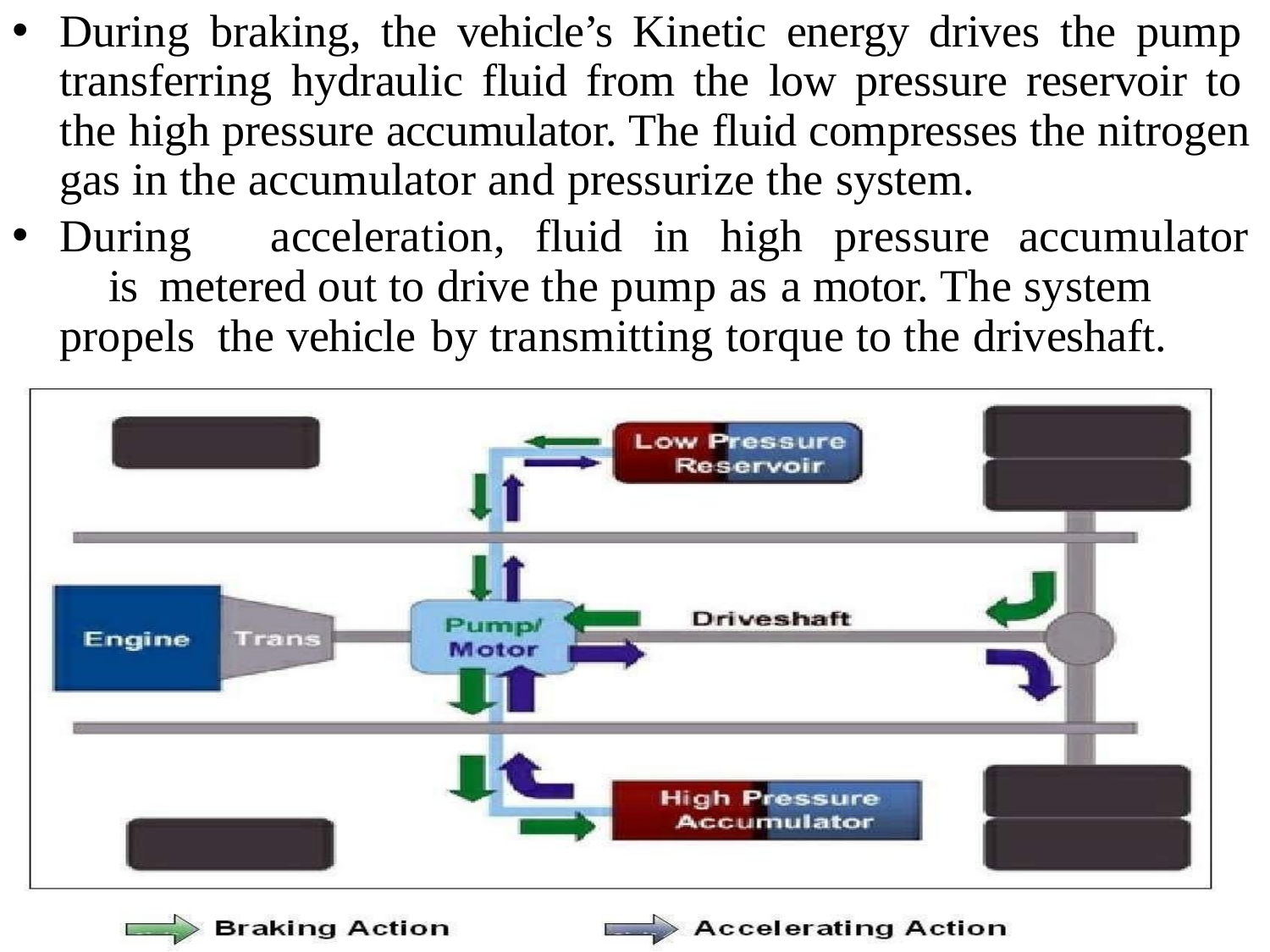

During braking, the vehicle’s Kinetic energy drives the pump  transferring hydraulic fluid from the low pressure reservoir to  the high pressure accumulator. The fluid compresses the nitrogen  gas in the accumulator and pressurize the system.
During	acceleration,	fluid	in	high	pressure	accumulator	is  metered out to drive the pump as a motor. The system propels  the vehicle by transmitting torque to the driveshaft.